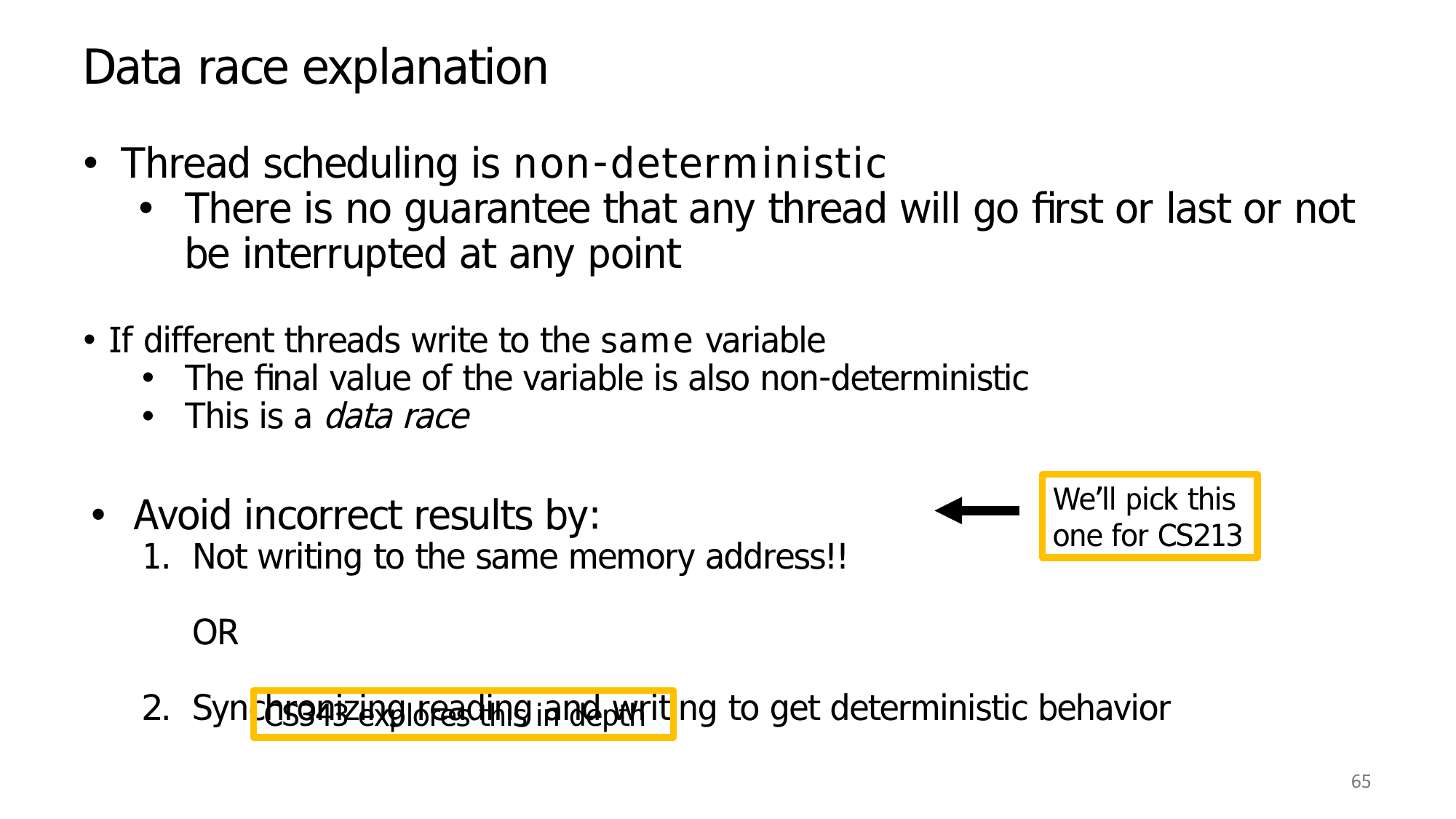

# Data race explanation
Thread scheduling is non-deterministic
There is no guarantee that any thread will go first or last or not be interrupted at any point

If different threads write to the same variable
The final value of the variable is also non-deterministic
This is a data race

Avoid incorrect results by:
Not writing to the same memory address!!
OR
Synchronizing reading and writing to get deterministic behavior
We’ll pick this one for CS213
CS343 explores this in depth
65